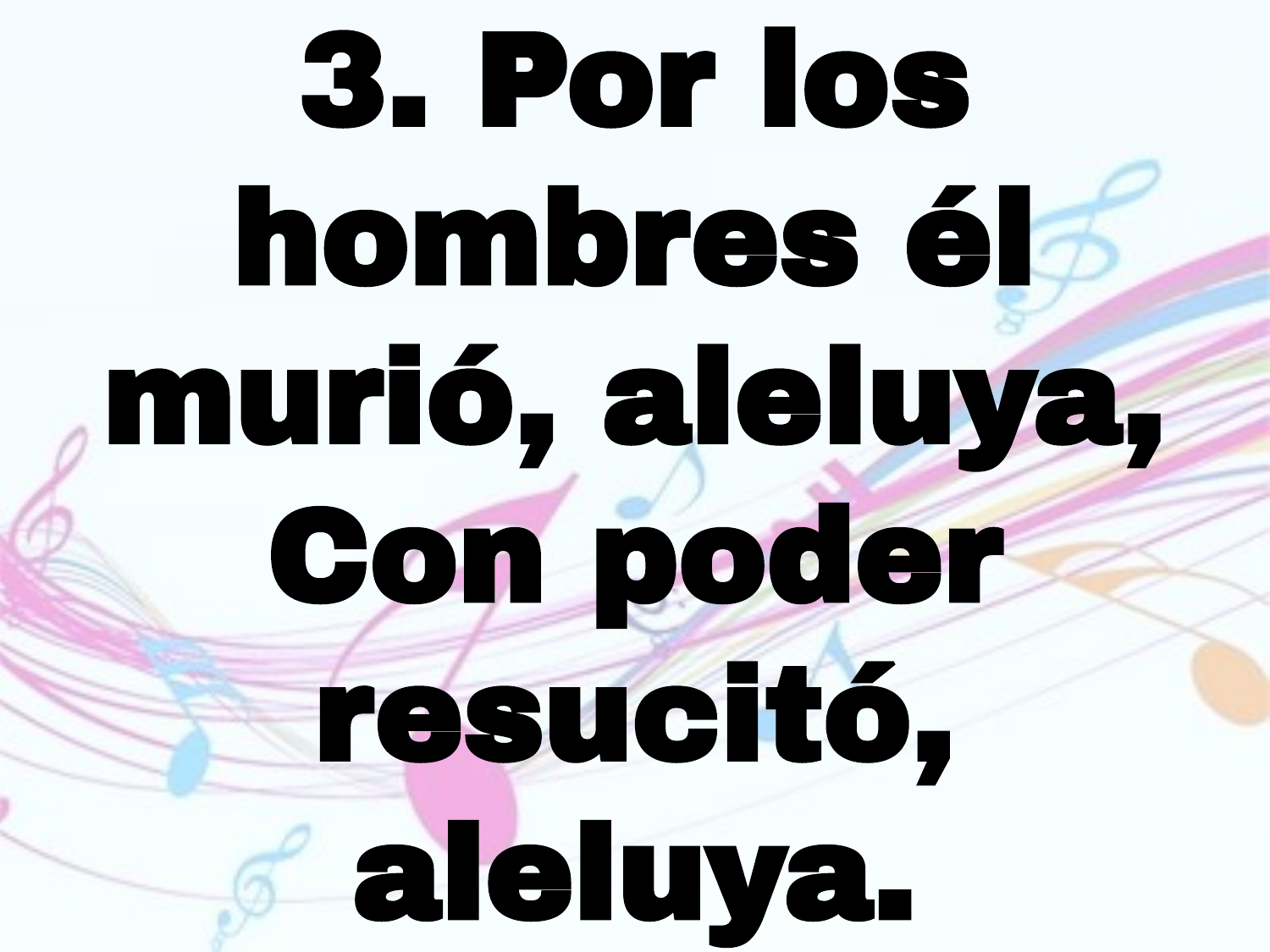

3. Por los hombres él murió, aleluya,
Con poder resucitó, aleluya.